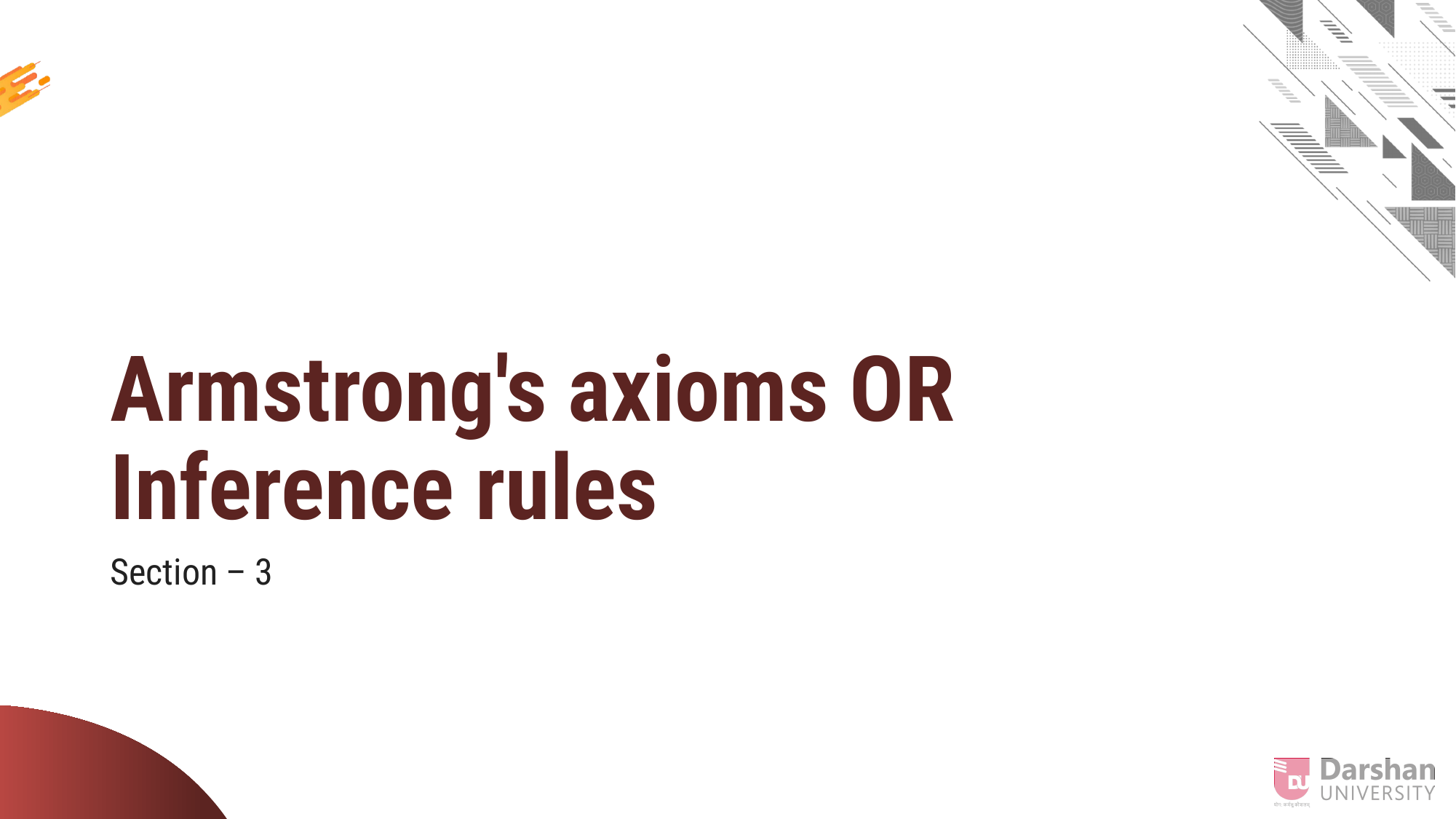

# Armstrong's axioms OR Inference rules
Section – 3